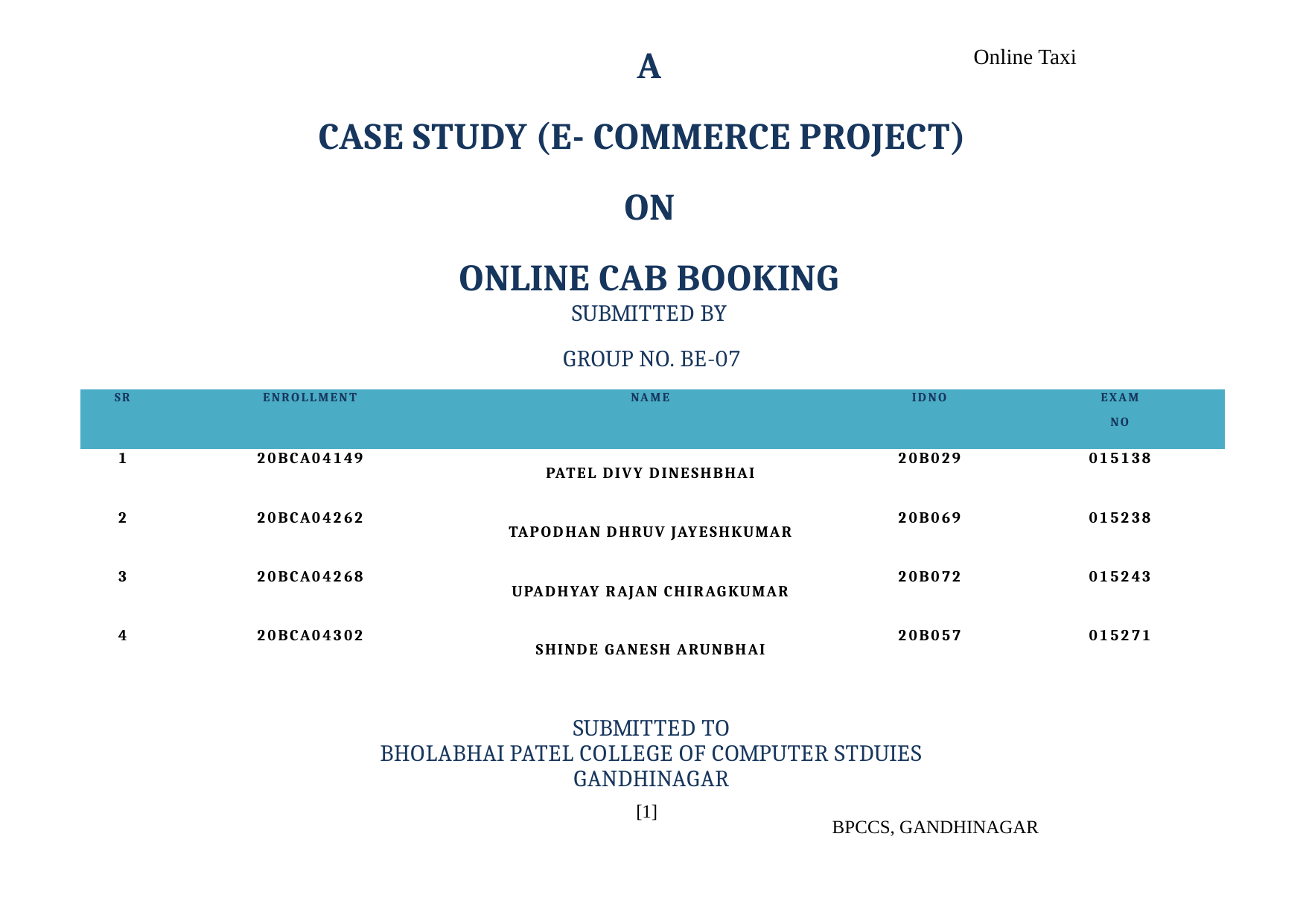

A
CASE STUDY (E- COMMERCE PROJECT)
ON
ONLINE CAB BOOKING
SUBMITTED BY
Online Taxi
GROUP NO. BE-07
| SR | ENROLLMENT | NAME | IDNO | EXAM NO |
| --- | --- | --- | --- | --- |
| 1 | 20BCA04149 | PATEL DIVY DINESHBHAI | 20B029 | 015138 |
| 2 | 20BCA04262 | TAPODHAN DHRUV JAYESHKUMAR | 20B069 | 015238 |
| 3 | 20BCA04268 | UPADHYAY RAJAN CHIRAGKUMAR | 20B072 | 015243 |
| 4 | 20BCA04302 | SHINDE GANESH ARUNBHAI | 20B057 | 015271 |
SUBMITTED TO
BHOLABHAI PATEL COLLEGE OF COMPUTER STDUIES
GANDHINAGAR
[1]
BPCCS, GANDHINAGAR